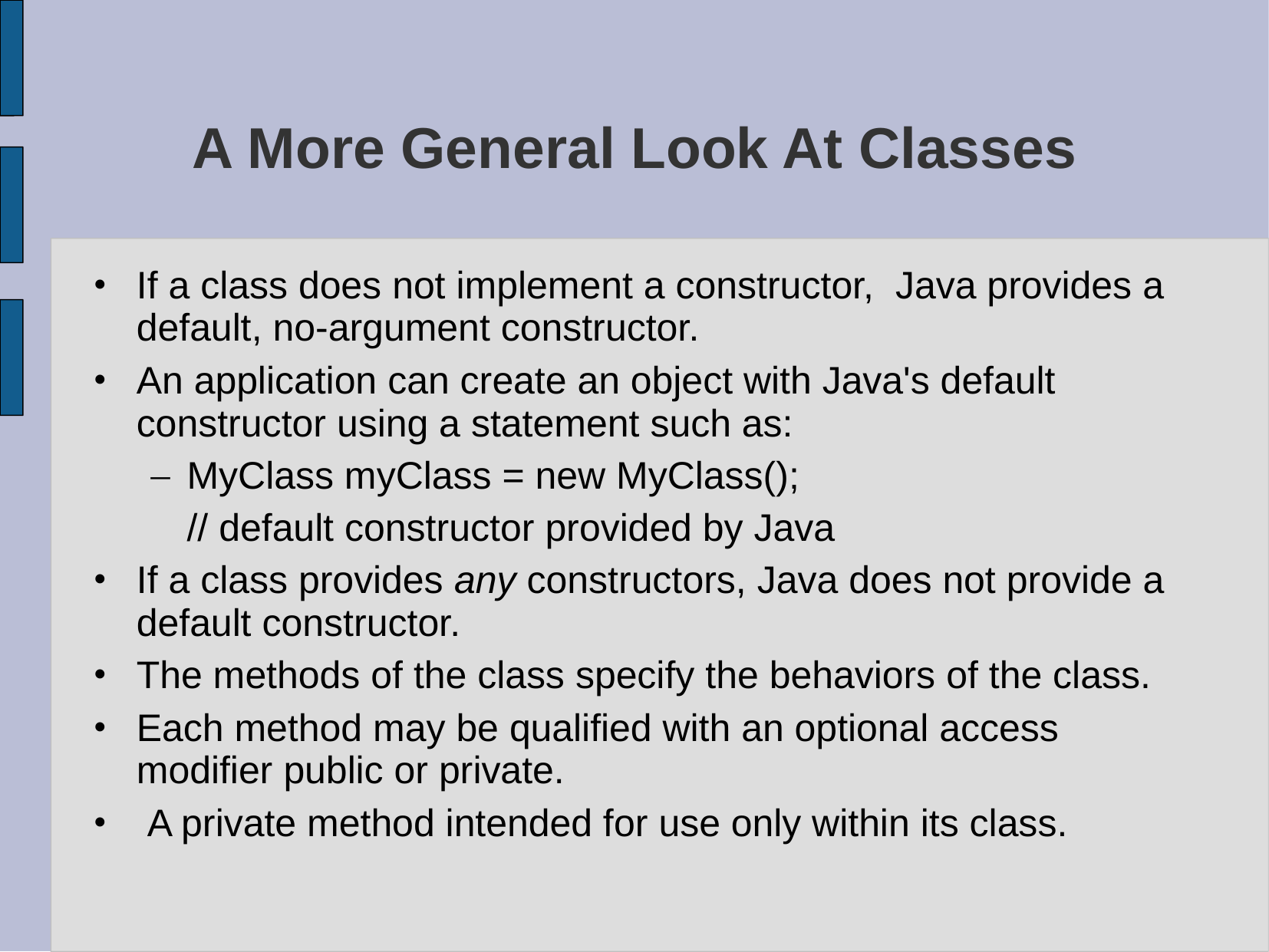

# A More General Look At Classes
If a class does not implement a constructor,  Java provides a default, no-argument constructor.
An application can create an object with Java's default constructor using a statement such as:
MyClass myClass = new MyClass();
	// default constructor provided by Java
If a class provides any constructors, Java does not provide a default constructor.
The methods of the class specify the behaviors of the class.
Each method may be qualified with an optional access modifier public or private.
 A private method intended for use only within its class.